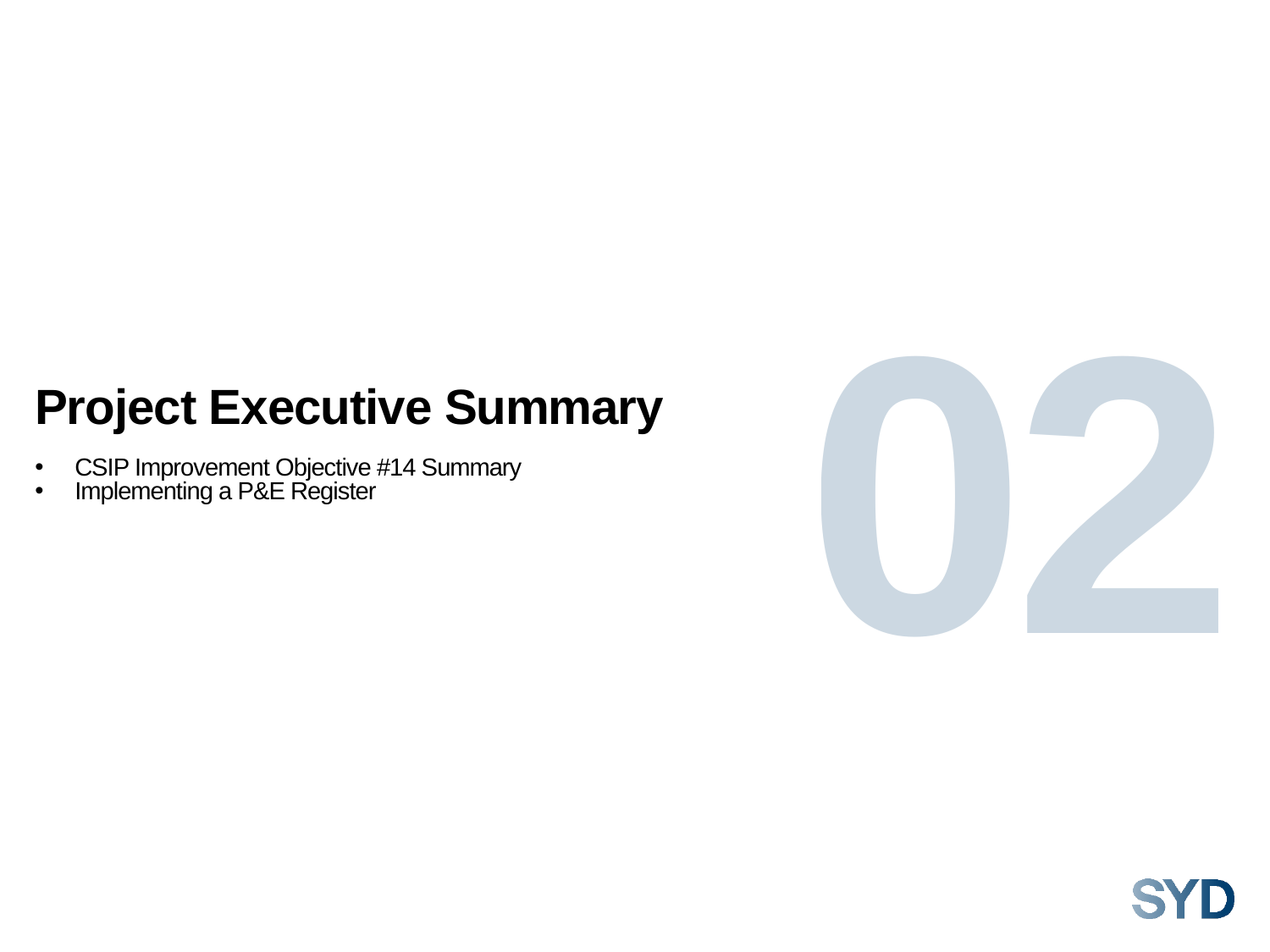

02
Project Executive Summary

CSIP Improvement Objective #14 Summary
Implementing a P&E Register